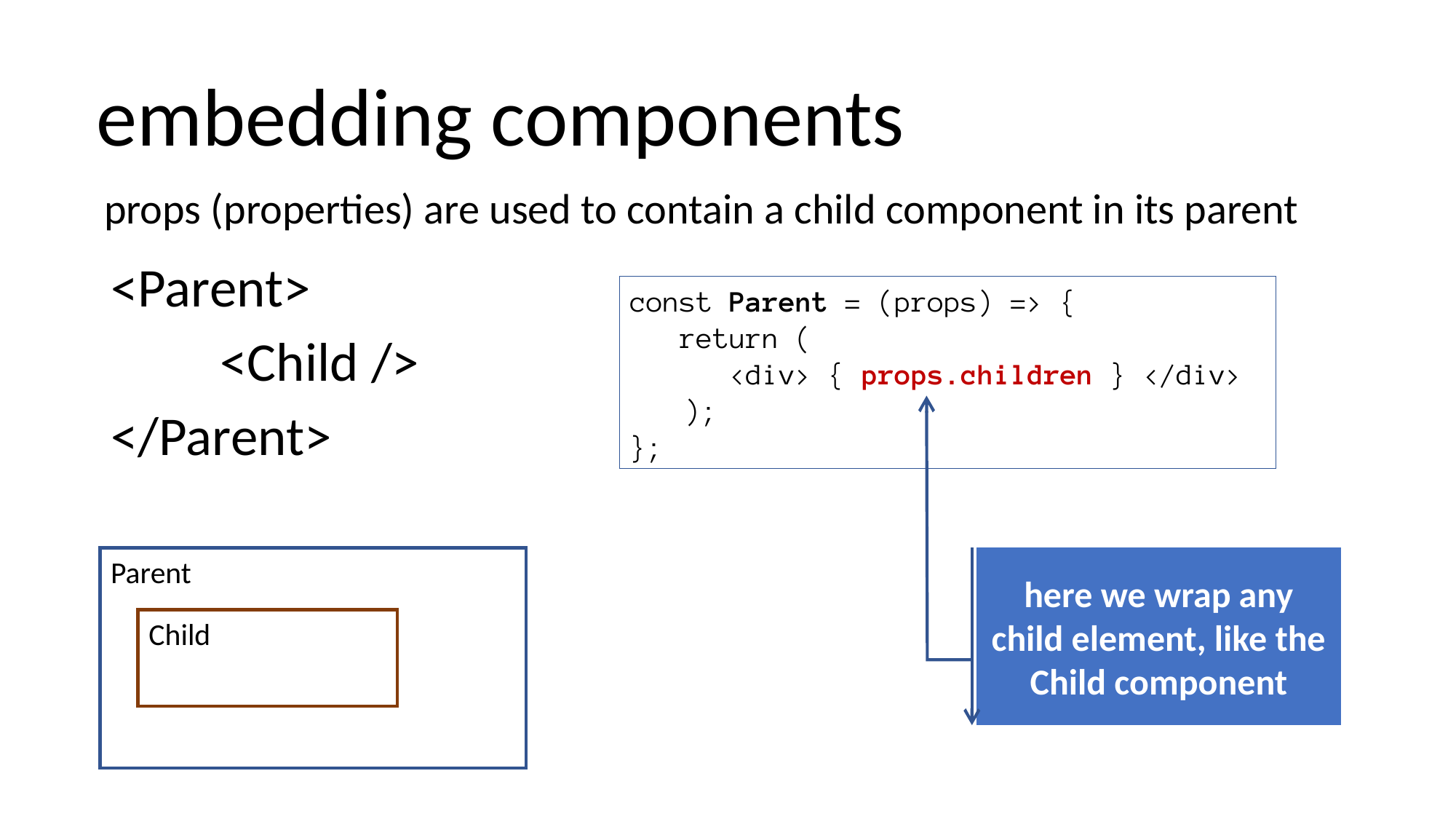

# embedding components
props (properties) are used to contain a child component in its parent
<Parent>
	<Child />
</Parent>
const Parent = (props) => {
   return (
      <div> { props.children } </div>
);
};
Parent
here we wrap any child element, like the Child component
Child